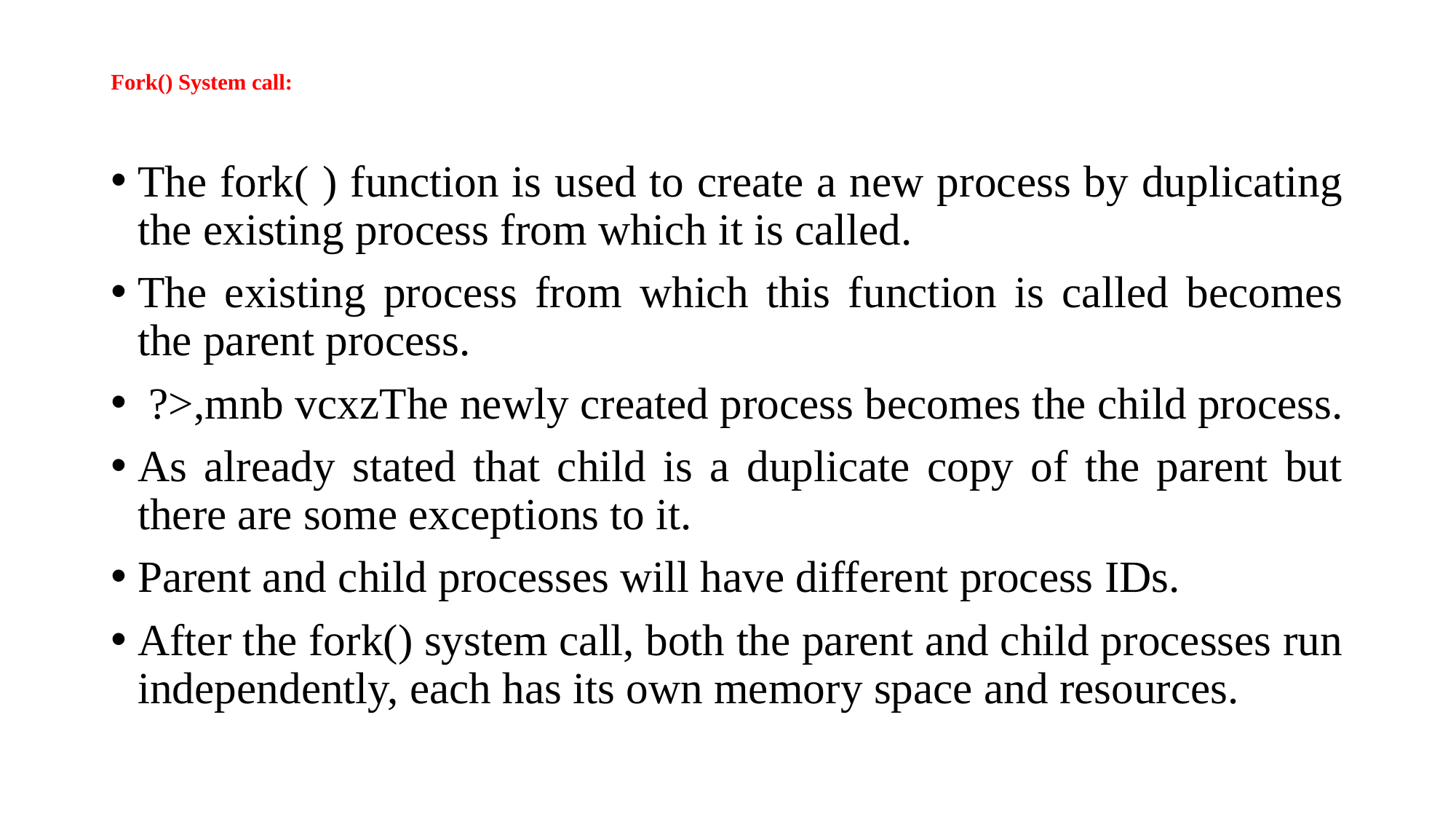

# Fork() System call:
The fork( ) function is used to create a new process by duplicating the existing process from which it is called.
The existing process from which this function is called becomes the parent process.
 ?>,mnb vcxzThe newly created process becomes the child process.
As already stated that child is a duplicate copy of the parent but there are some exceptions to it.
Parent and child processes will have different process IDs.
After the fork() system call, both the parent and child processes run independently, each has its own memory space and resources.